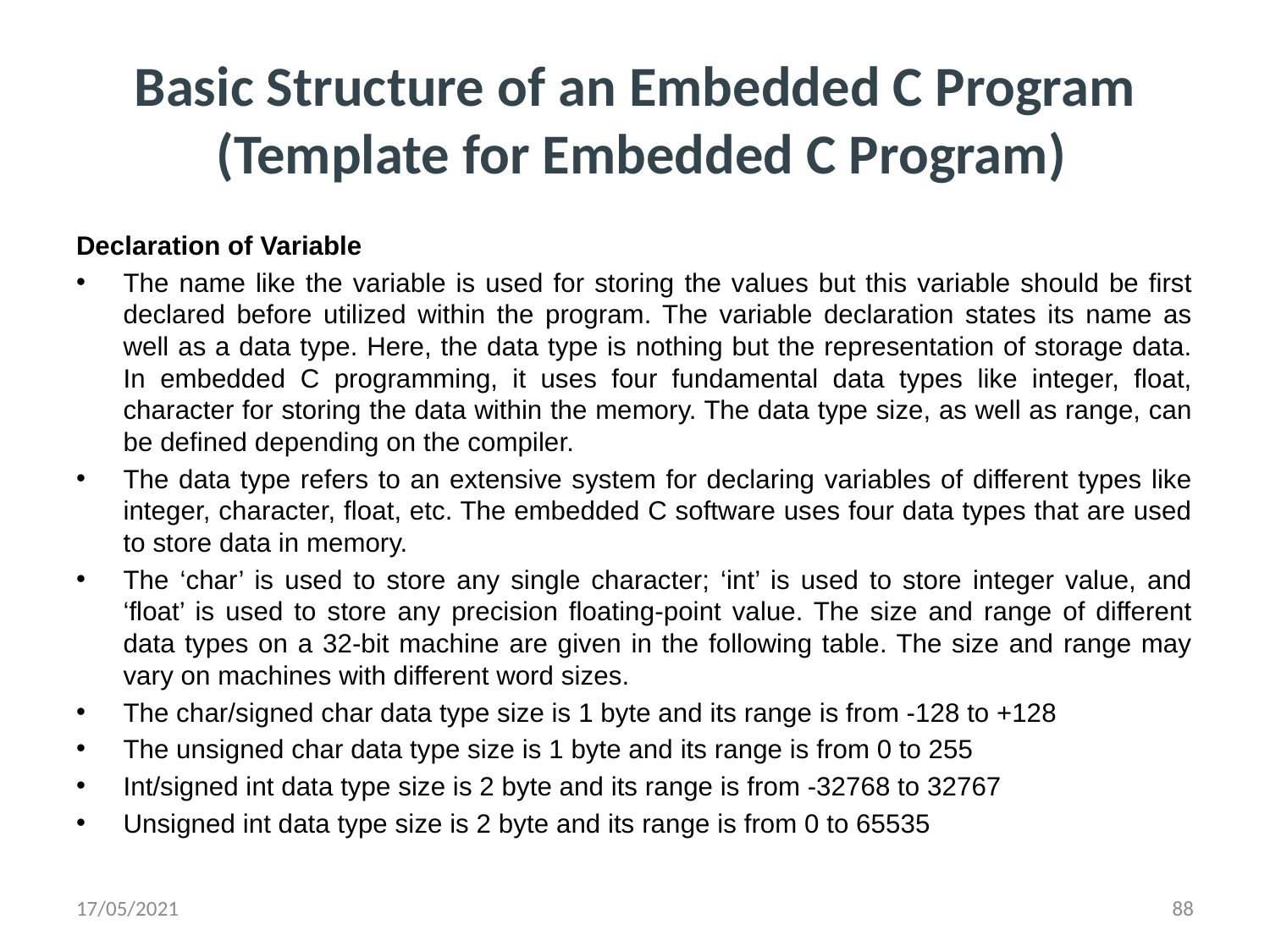

# Basic Structure of an Embedded C Program (Template for Embedded C Program)
Declaration of Variable
The name like the variable is used for storing the values but this variable should be first declared before utilized within the program. The variable declaration states its name as well as a data type. Here, the data type is nothing but the representation of storage data. In embedded C programming, it uses four fundamental data types like integer, float, character for storing the data within the memory. The data type size, as well as range, can be defined depending on the compiler.
The data type refers to an extensive system for declaring variables of different types like integer, character, float, etc. The embedded C software uses four data types that are used to store data in memory.
The ‘char’ is used to store any single character; ‘int’ is used to store integer value, and ‘float’ is used to store any precision floating-point value. The size and range of different data types on a 32-bit machine are given in the following table. The size and range may vary on machines with different word sizes.
The char/signed char data type size is 1 byte and its range is from -128 to +128
The unsigned char data type size is 1 byte and its range is from 0 to 255
Int/signed int data type size is 2 byte and its range is from -32768 to 32767
Unsigned int data type size is 2 byte and its range is from 0 to 65535

17/05/2021

88